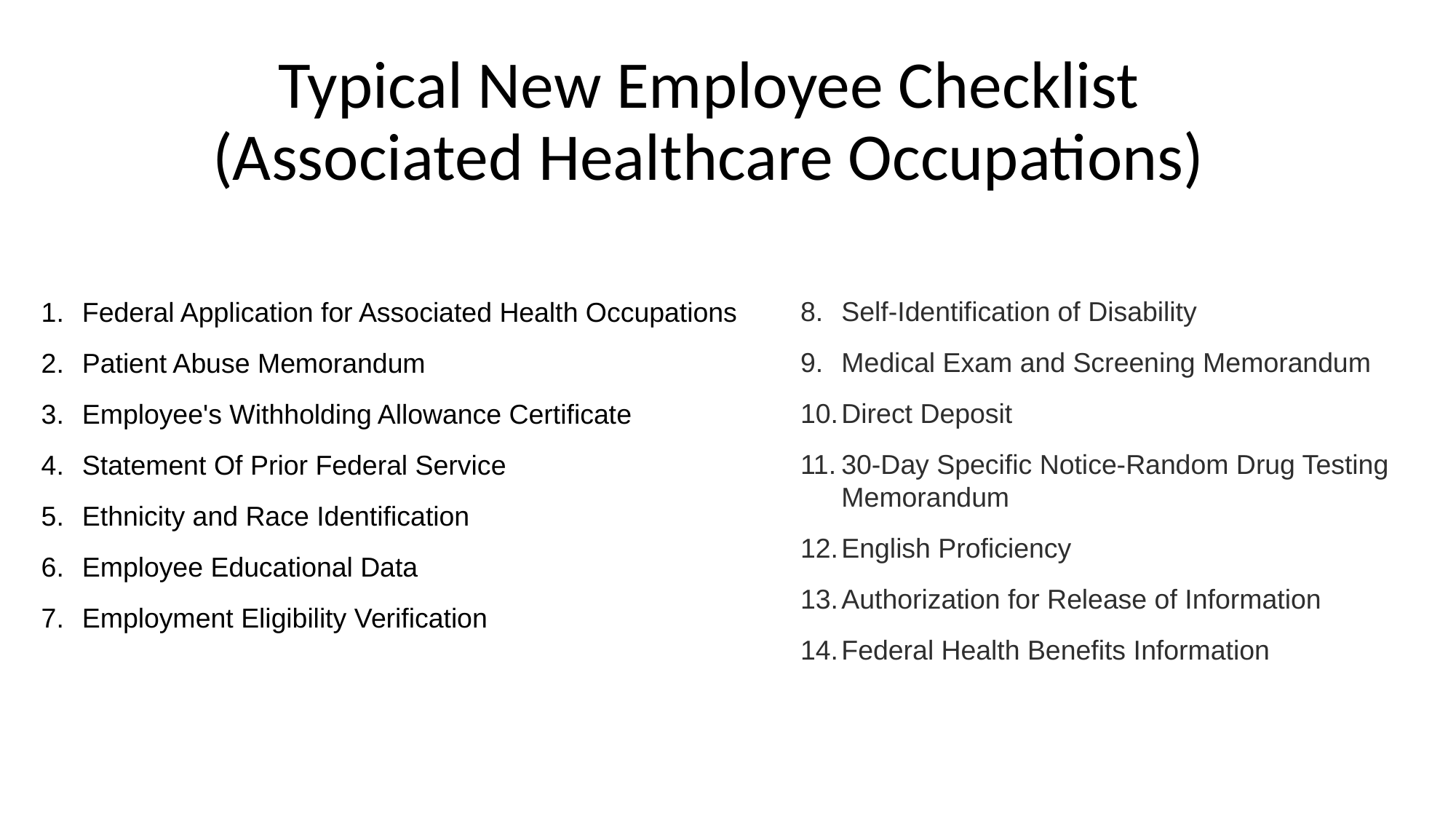

# Typical New Employee Checklist (Associated Healthcare Occupations)
Self-Identification of Disability
Medical Exam and Screening Memorandum
Direct Deposit
30-Day Specific Notice-Random Drug Testing Memorandum
English Proficiency
Authorization for Release of Information
Federal Health Benefits Information

Federal Application for Associated Health Occupations
Patient Abuse Memorandum
Employee's Withholding Allowance Certificate
Statement Of Prior Federal Service
Ethnicity and Race Identification
Employee Educational Data
Employment Eligibility Verification